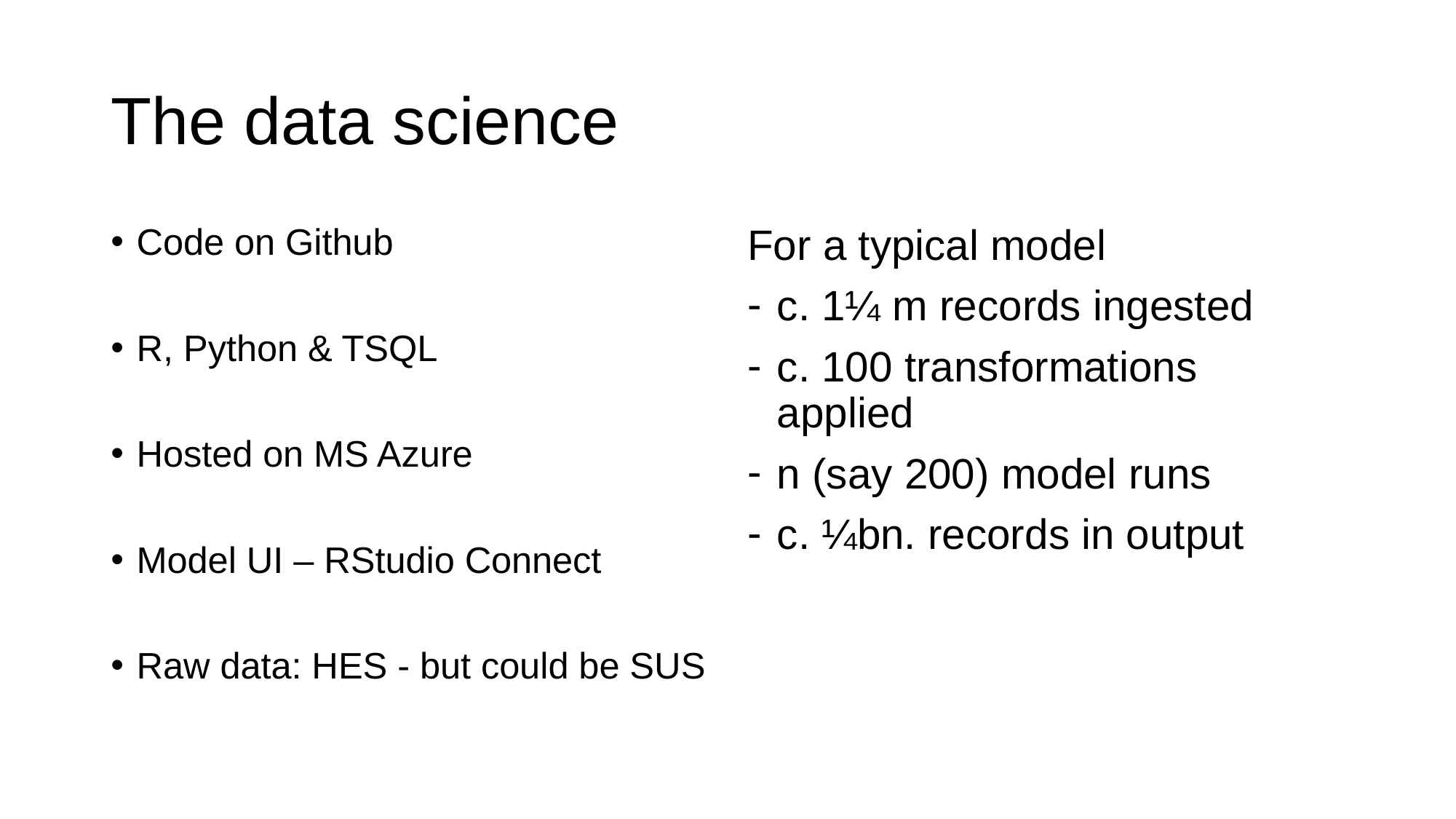

# The data science
Code on Github

R, Python & TSQL

Hosted on MS Azure

Model UI – RStudio Connect

Raw data: HES - but could be SUS

For a typical model
c. 1¼ m records ingested
c. 100 transformations applied
n (say 200) model runs
c. ¼bn. records in output